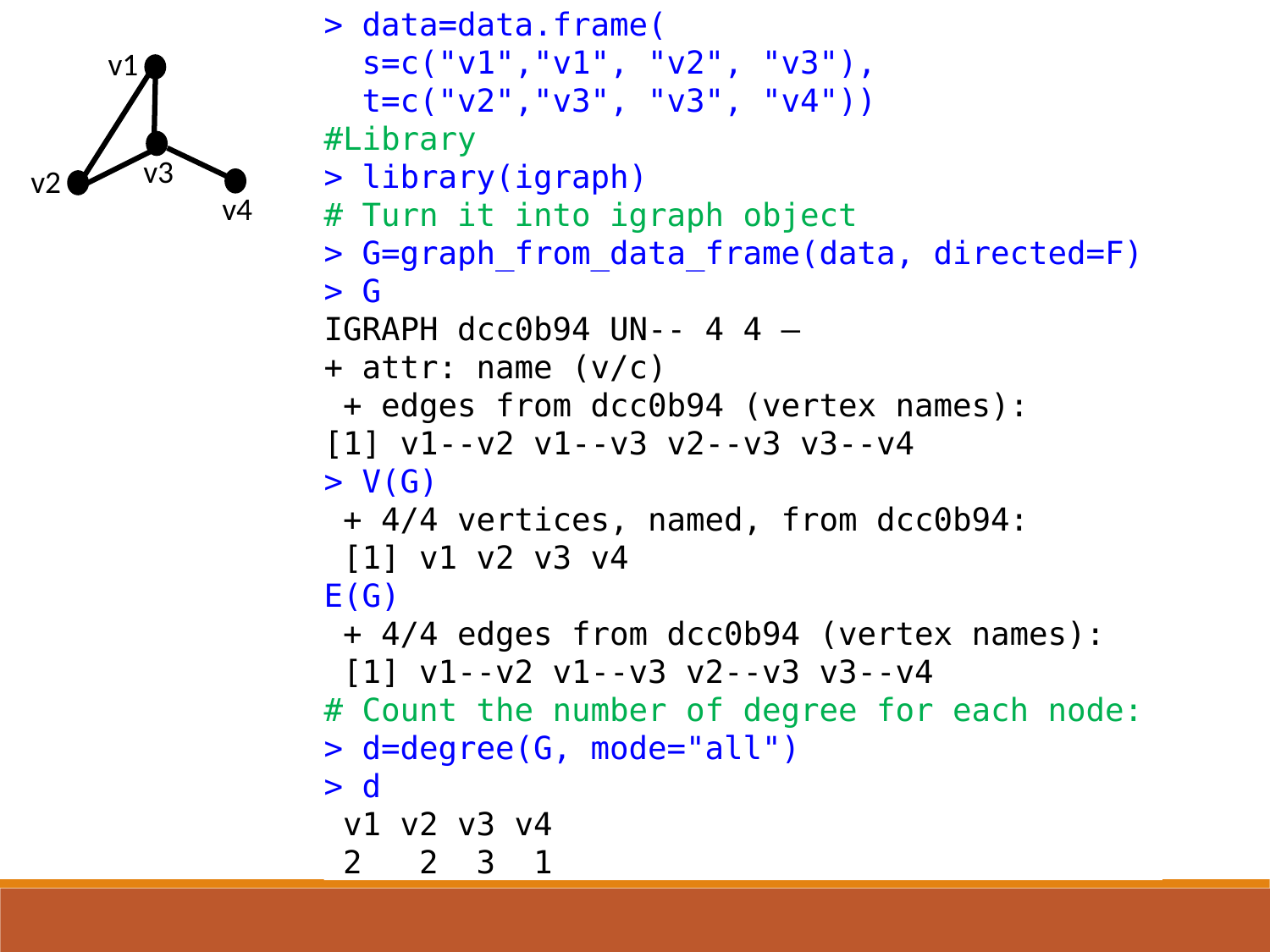

> data=data.frame(
  s=c("v1","v1", "v2", "v3"),
  t=c("v2","v3", "v3", "v4"))
#Library
> library(igraph)
# Turn it into igraph object
> G=graph_from_data_frame(data, directed=F)
> G
IGRAPH dcc0b94 UN-- 4 4 –
+ attr: name (v/c)
 + edges from dcc0b94 (vertex names):
[1] v1--v2 v1--v3 v2--v3 v3--v4
> V(G)
 + 4/4 vertices, named, from dcc0b94:
 [1] v1 v2 v3 v4
E(G)
 + 4/4 edges from dcc0b94 (vertex names):
 [1] v1--v2 v1--v3 v2--v3 v3--v4
# Count the number of degree for each node:
> d=degree(G, mode="all")
> d
 v1 v2 v3 v4
 2   2  3  1
v1

v3
v2
v4